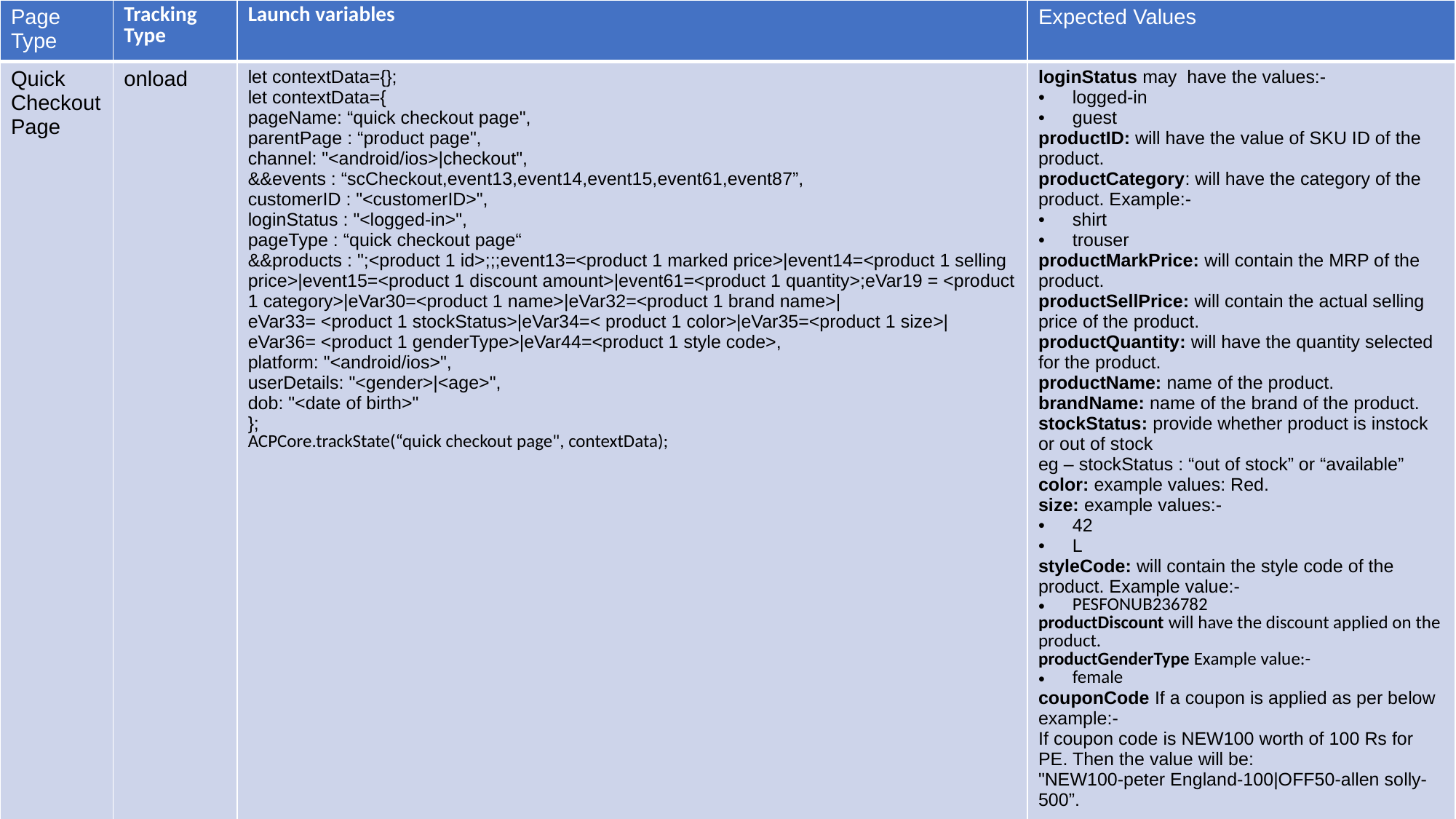

| Page Type | Tracking Type | Launch variables | Expected Values |
| --- | --- | --- | --- |
| Quick Checkout Page | onload | let contextData={}; let contextData={ pageName: “quick checkout page", parentPage : “product page", channel: "<android/ios>|checkout", &&events : “scCheckout,event13,event14,event15,event61,event87”, customerID : "<customerID>", loginStatus : "<logged-in>", pageType : “quick checkout page“ &&products : ";<product 1 id>;;;event13=<product 1 marked price>|event14=<product 1 selling price>|event15=<product 1 discount amount>|event61=<product 1 quantity>;eVar19 = <product 1 category>|eVar30=<product 1 name>|eVar32=<product 1 brand name>| eVar33= <product 1 stockStatus>|eVar34=< product 1 color>|eVar35=<product 1 size>|eVar36= <product 1 genderType>|eVar44=<product 1 style code>, platform: "<android/ios>", userDetails: "<gender>|<age>", dob: "<date of birth>" }; ACPCore.trackState(“quick checkout page", contextData); | loginStatus may have the values:- logged-in guest productID: will have the value of SKU ID of the product. productCategory: will have the category of the product. Example:- shirt trouser productMarkPrice: will contain the MRP of the product. productSellPrice: will contain the actual selling price of the product. productQuantity: will have the quantity selected for the product. productName: name of the product. brandName: name of the brand of the product. stockStatus: provide whether product is instock or out of stock eg – stockStatus : “out of stock” or “available” color: example values: Red. size: example values:- 42 L styleCode: will contain the style code of the product. Example value:- PESFONUB236782 productDiscount will have the discount applied on the product. productGenderType Example value:- female couponCode If a coupon is applied as per below example:- If coupon code is NEW100 worth of 100 Rs for PE. Then the value will be: "NEW100-peter England-100|OFF50-allen solly-500”. |